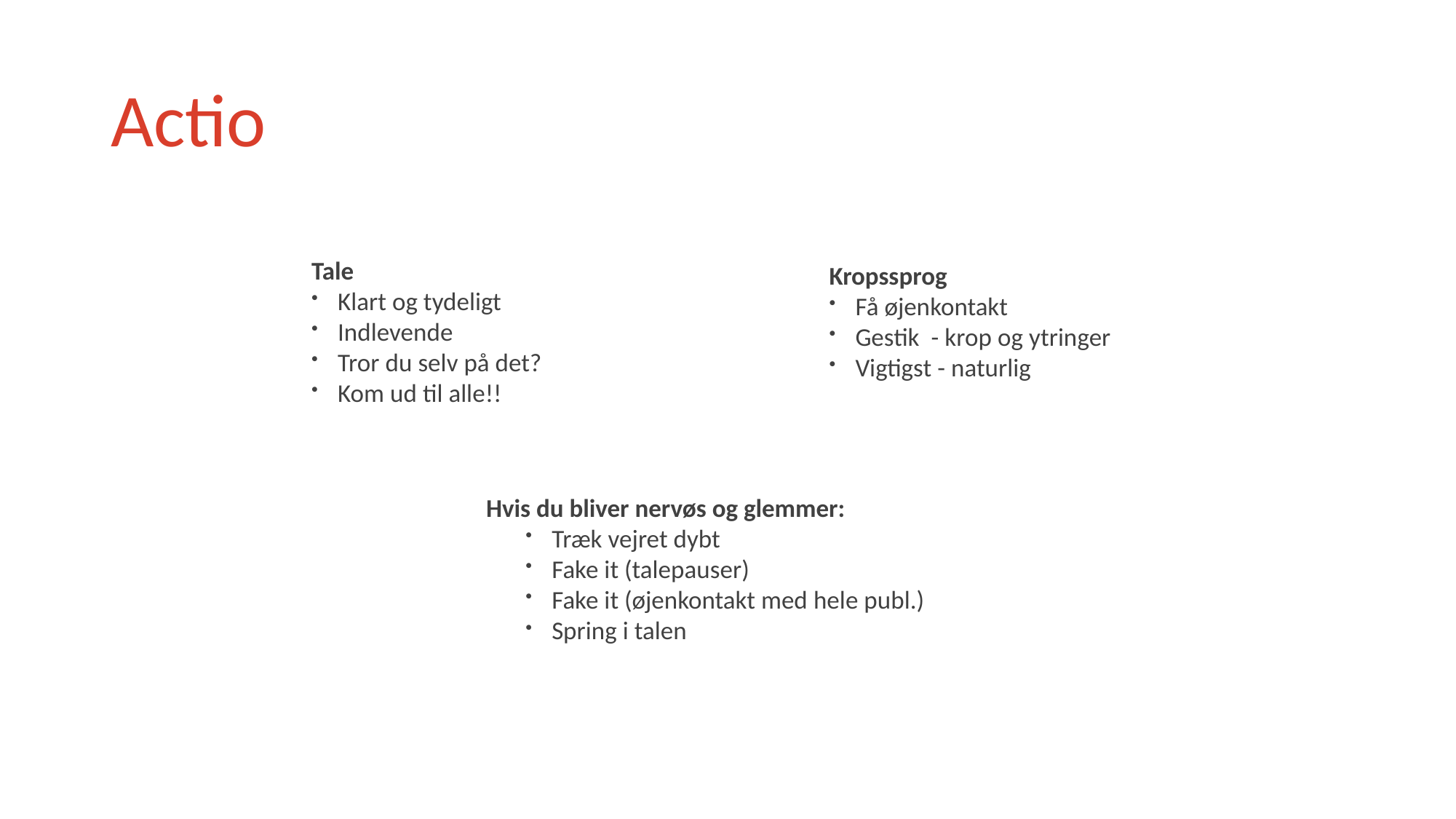

# Actio
Tale
Klart og tydeligt
Indlevende
Tror du selv på det?
Kom ud til alle!!
Kropssprog
Få øjenkontakt
Gestik  - krop og ytringer
Vigtigst - naturlig
Hvis du bliver nervøs og glemmer:
Træk vejret dybt
Fake it (talepauser)
Fake it (øjenkontakt med hele publ.)
Spring i talen